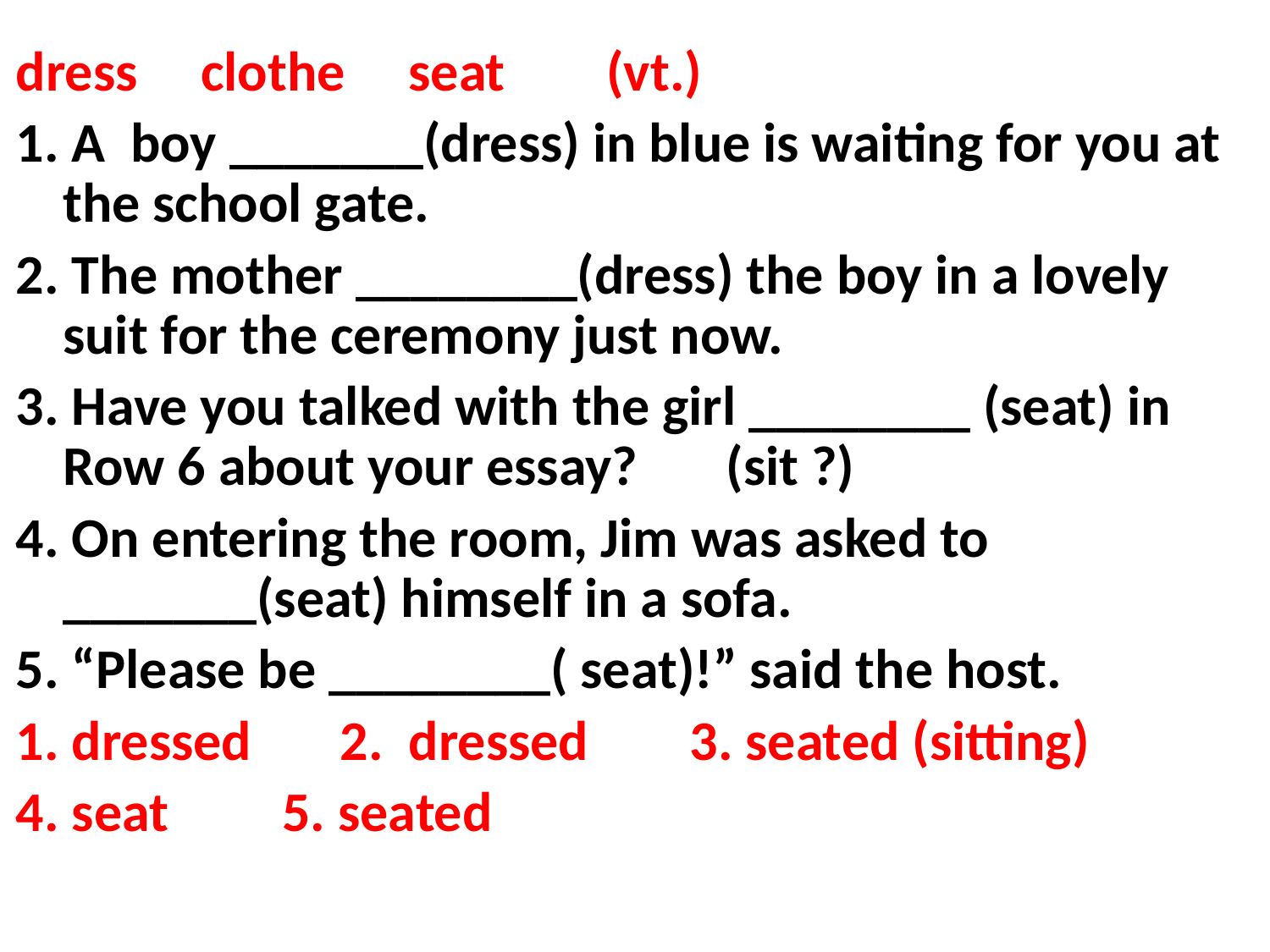

dress     clothe     seat        (vt.)
1. A  boy _______(dress) in blue is waiting for you at the school gate.
2. The mother ________(dress) the boy in a lovely suit for the ceremony just now.
3. Have you talked with the girl ________ (seat) in Row 6 about your essay?       (sit ?)
4. On entering the room, Jim was asked to _______(seat) himself in a sofa.
5. “Please be ________( seat)!” said the host.
1. dressed       2.  dressed        3. seated (sitting)
4. seat         5. seated